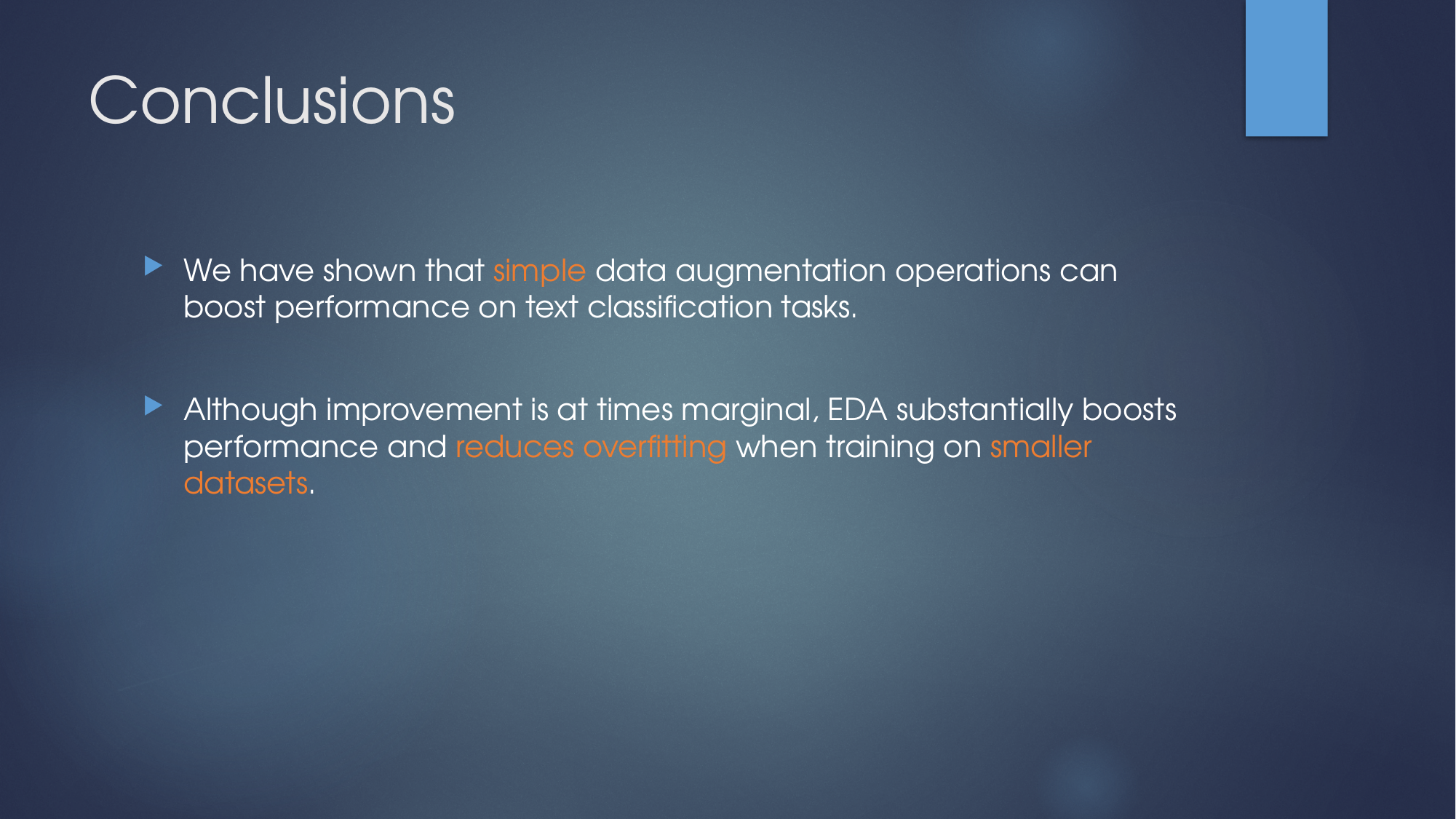

# Conclusions
We have shown that simple data augmentation operations can boost performance on text classification tasks.

Although improvement is at times marginal, EDA substantially boosts performance and reduces overfitting when training on smaller datasets.